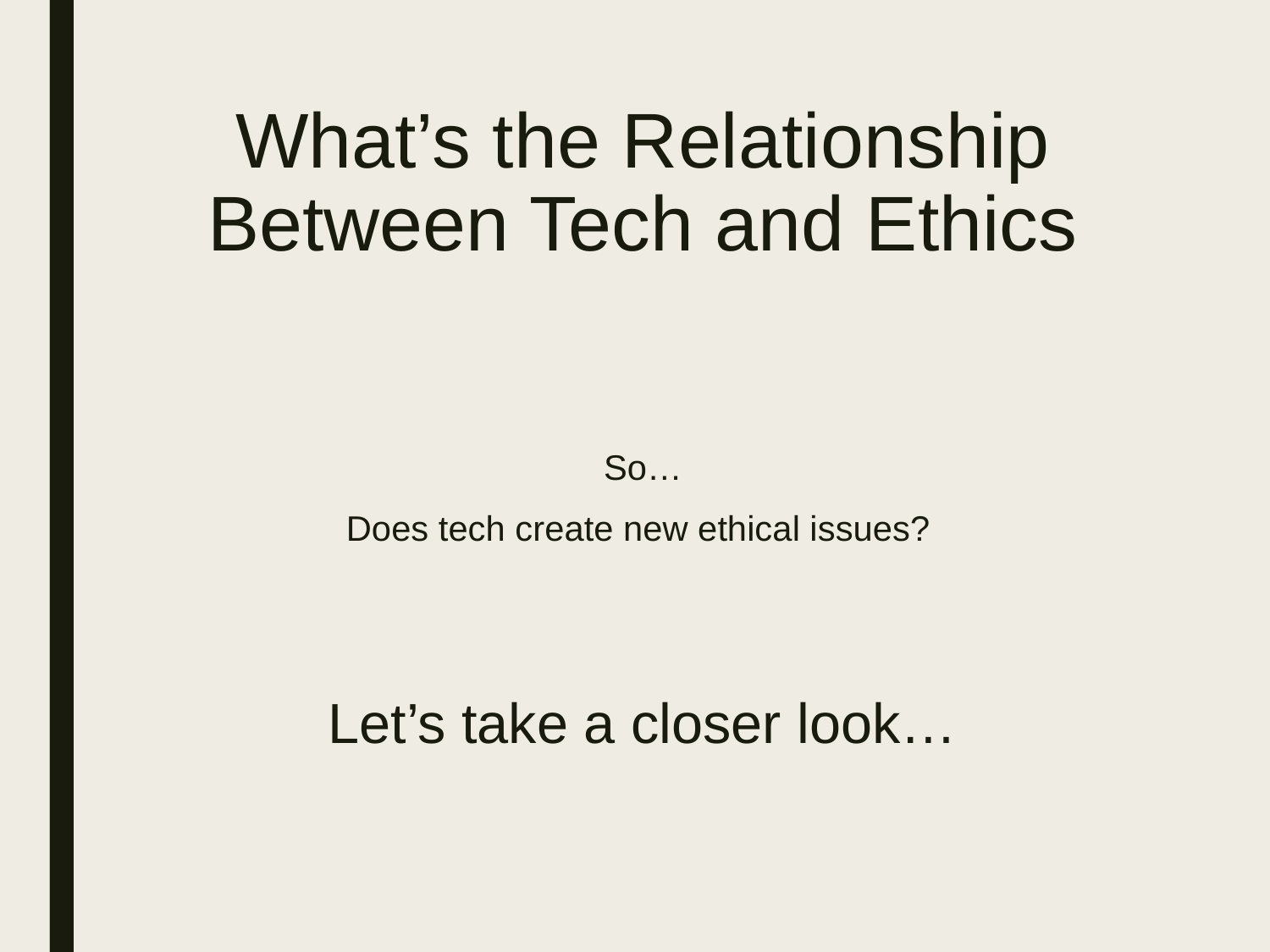

# What’s the Relationship Between Tech and Ethics

So…
Does tech create new ethical issues?

Let’s take a closer look…